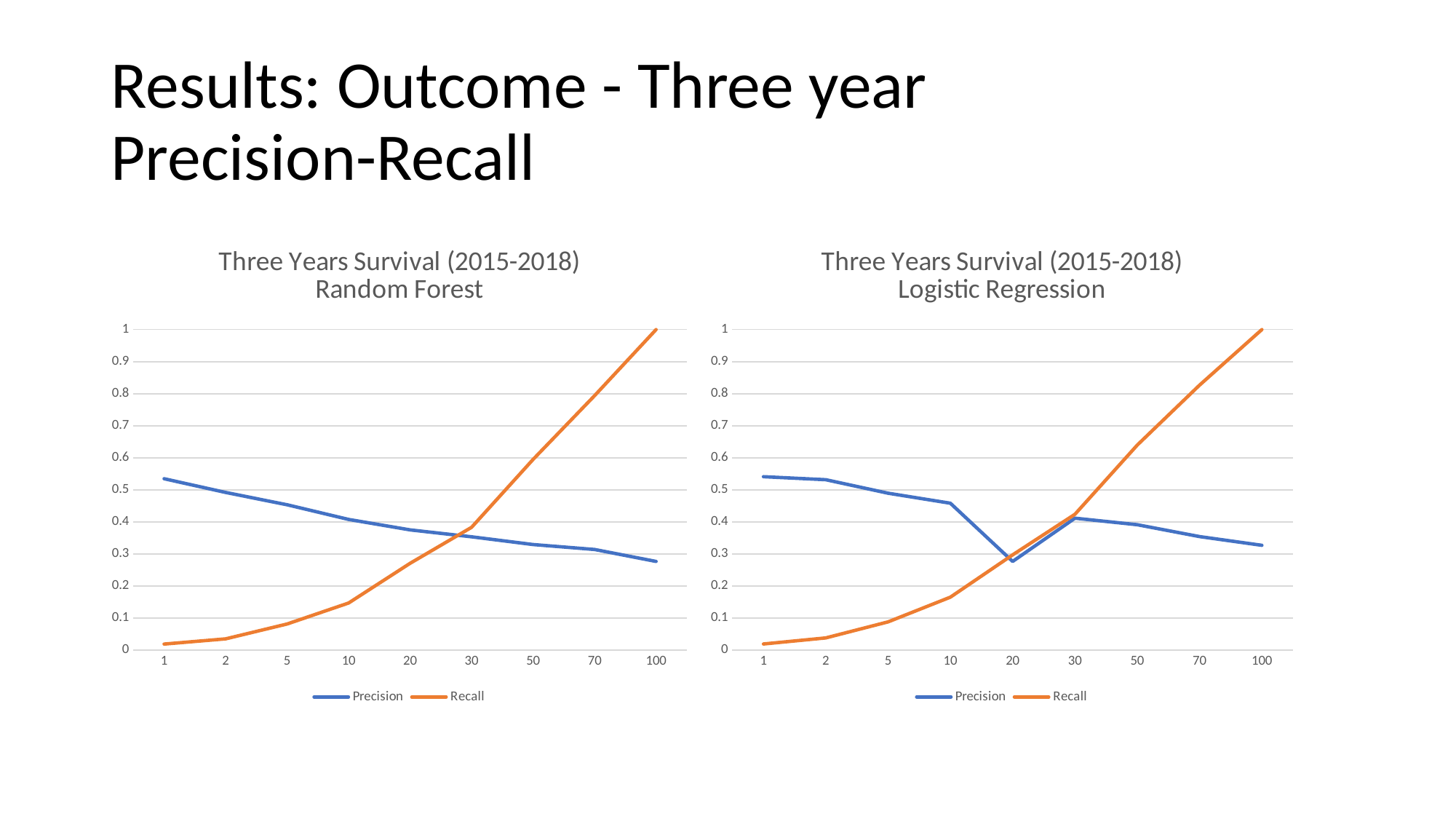

# Results: Outcome - Three year Precision-Recall

### Chart: Three Years Survival (2015-2018)
Logistic Regression

| Category | Precision | Recall |
|---|---|---|
| 1 | 0.541139240506329 | 0.0195183198265038 |
| 2 | 0.531645569620253 | 0.0383517863257619 |
| 5 | 0.489563567362428 | 0.0883460792147015 |
| 10 | 0.458425545368321 | 0.165506220751055 |
| 20 | 0.276940097992729 | 0.297340486245862 |
| 30 | 0.411727516990674 | 0.423924209565118 |
| 50 | 0.3913593256059 | 0.639767149868736 |
| 70 | 0.35436555604729 | 0.826732108206825 |
| 100 | 0.327086343930635 | 1.0 |

### Chart: Three Years Survival (2015-2018)
Random Forest

| Category | Precision | Recall |
|---|---|---|
| 1 | 0.534810126582278 | 0.0192900353840885 |
| 2 | 0.492088607594936 | 0.0354982307955712 |
| 5 | 0.453510436432637 | 0.0818399726058669 |
| 10 | 0.40784065760354 | 0.147243465357835 |
| 20 | 0.375217322585743 | 0.270973633146901 |
| 30 | 0.353740779768177 | 0.383175436593996 |
| 50 | 0.329518872099639 | 0.59490925693414 |
| 70 | 0.314080563583815 | 0.793859148499029 |
| 100 | 0.276940097992729 | 1.0 |